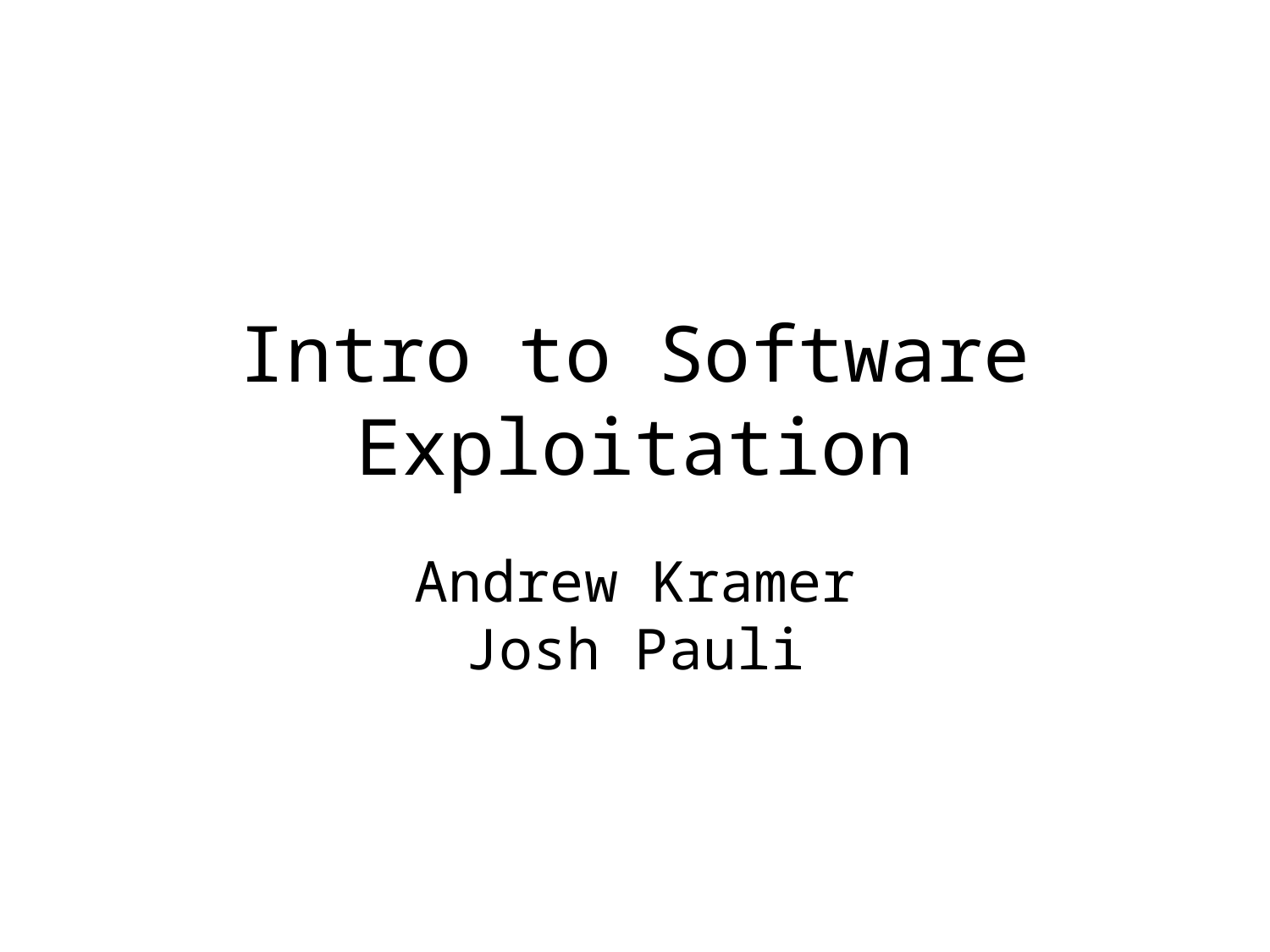

# Intro to Software Exploitation
Andrew Kramer
Josh Pauli